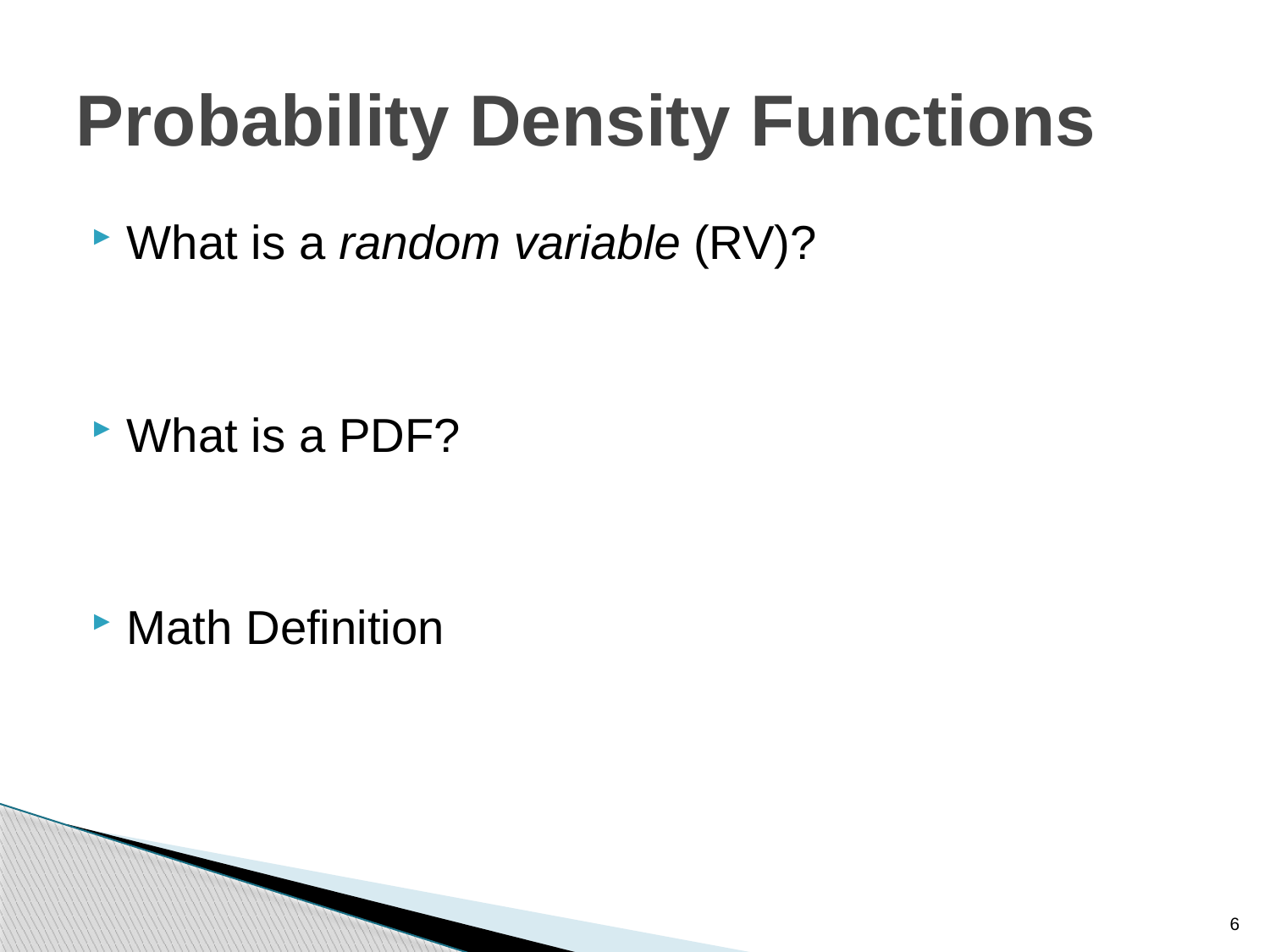

# Probability Density Functions
What is a random variable (RV)?

What is a PDF?

Math Definition
6